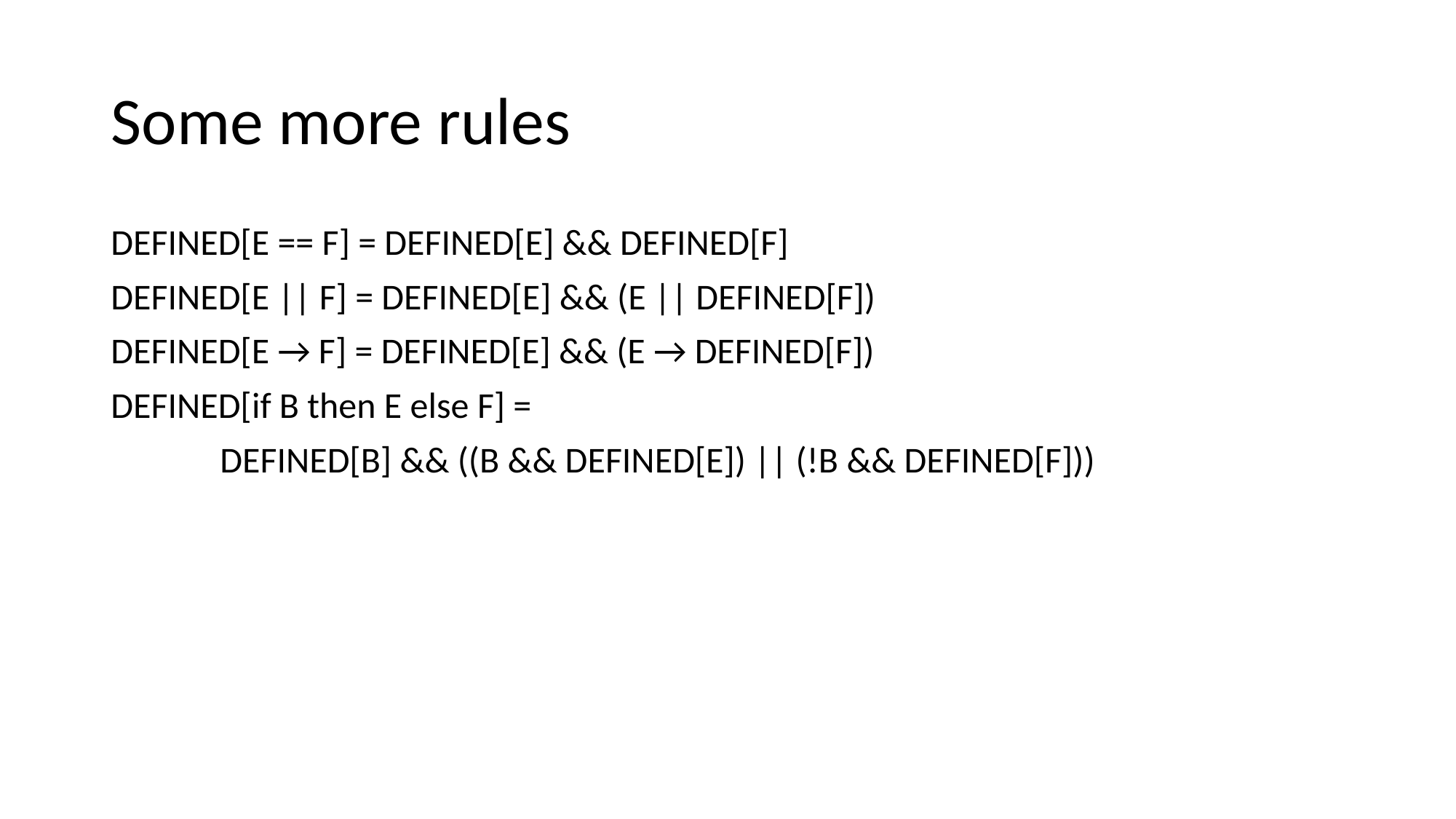

# Some more rules
DEFINED[E == F] = DEFINED[E] && DEFINED[F]
DEFINED[E || F] = DEFINED[E] && (E || DEFINED[F])
DEFINED[E → F] = DEFINED[E] && (E → DEFINED[F])
DEFINED[if B then E else F] =
	DEFINED[B] && ((B && DEFINED[E]) || (!B && DEFINED[F]))